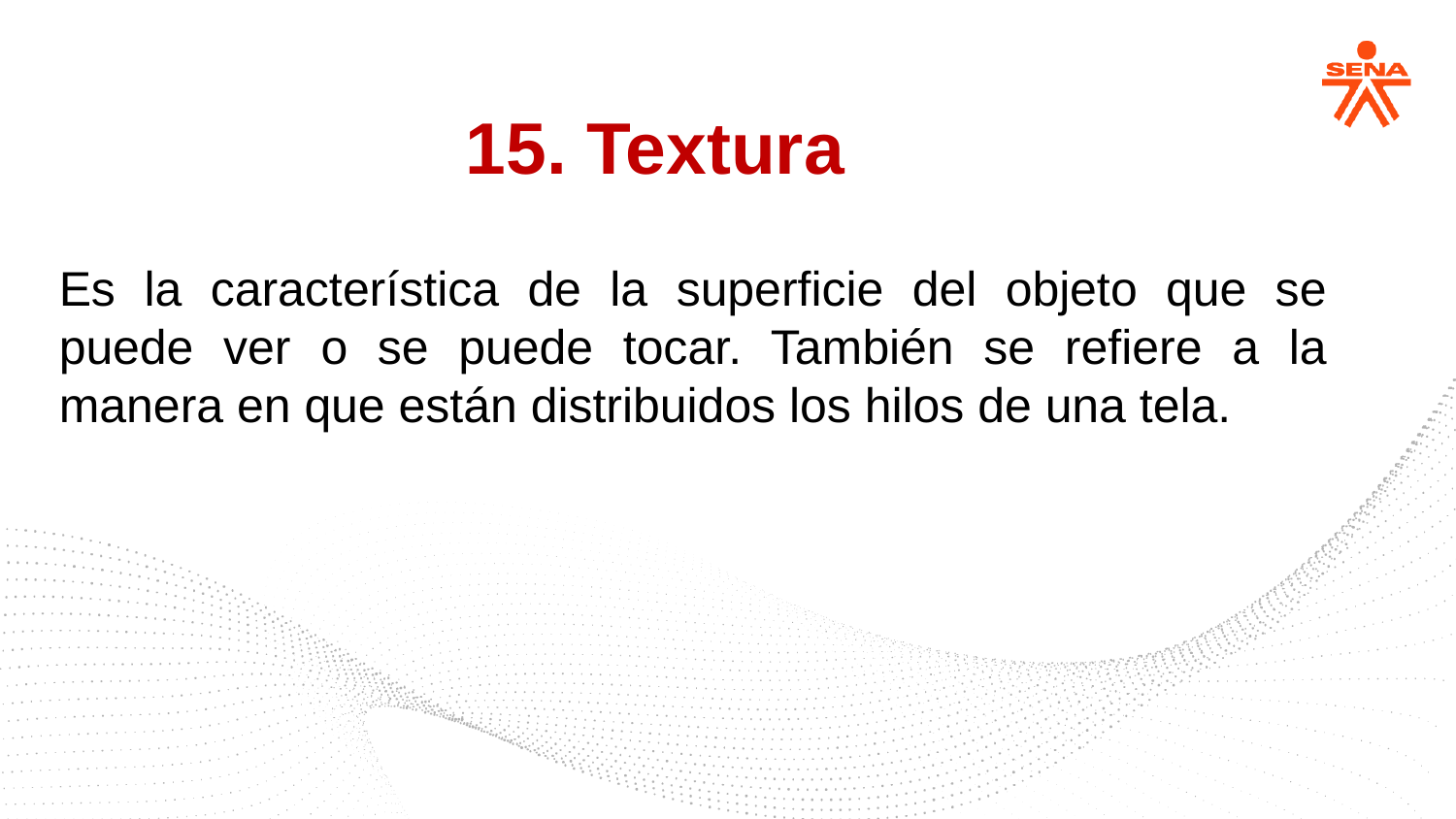

15. Textura
Es la característica de la superficie del objeto que se puede ver o se puede tocar. También se refiere a la manera en que están distribuidos los hilos de una tela.